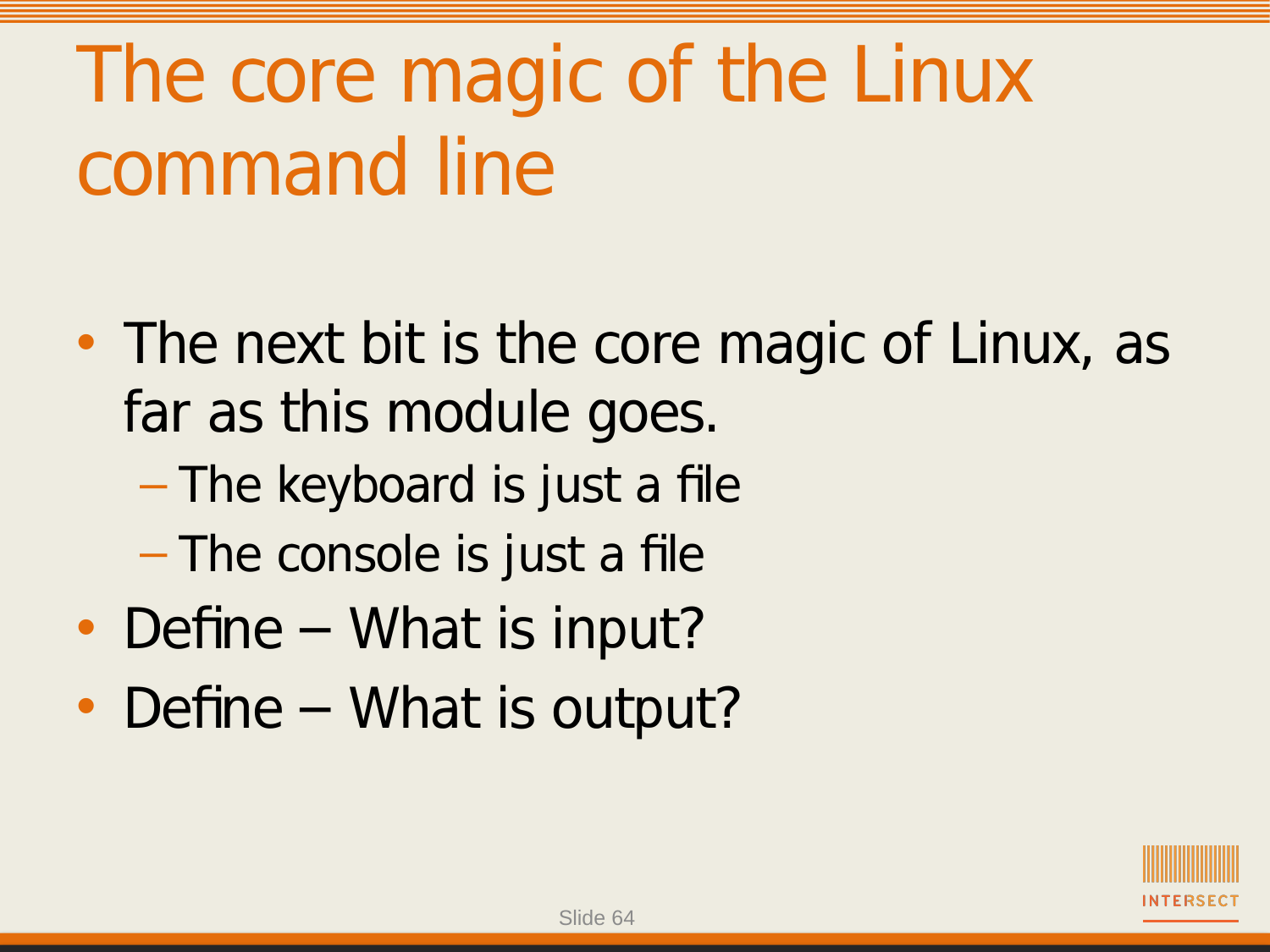

# The core magic of the Linux command line

The next bit is the core magic of Linux, as far as this module goes.
The keyboard is just a file
The console is just a file
Define – What is input?
Define – What is output?

Slide 64